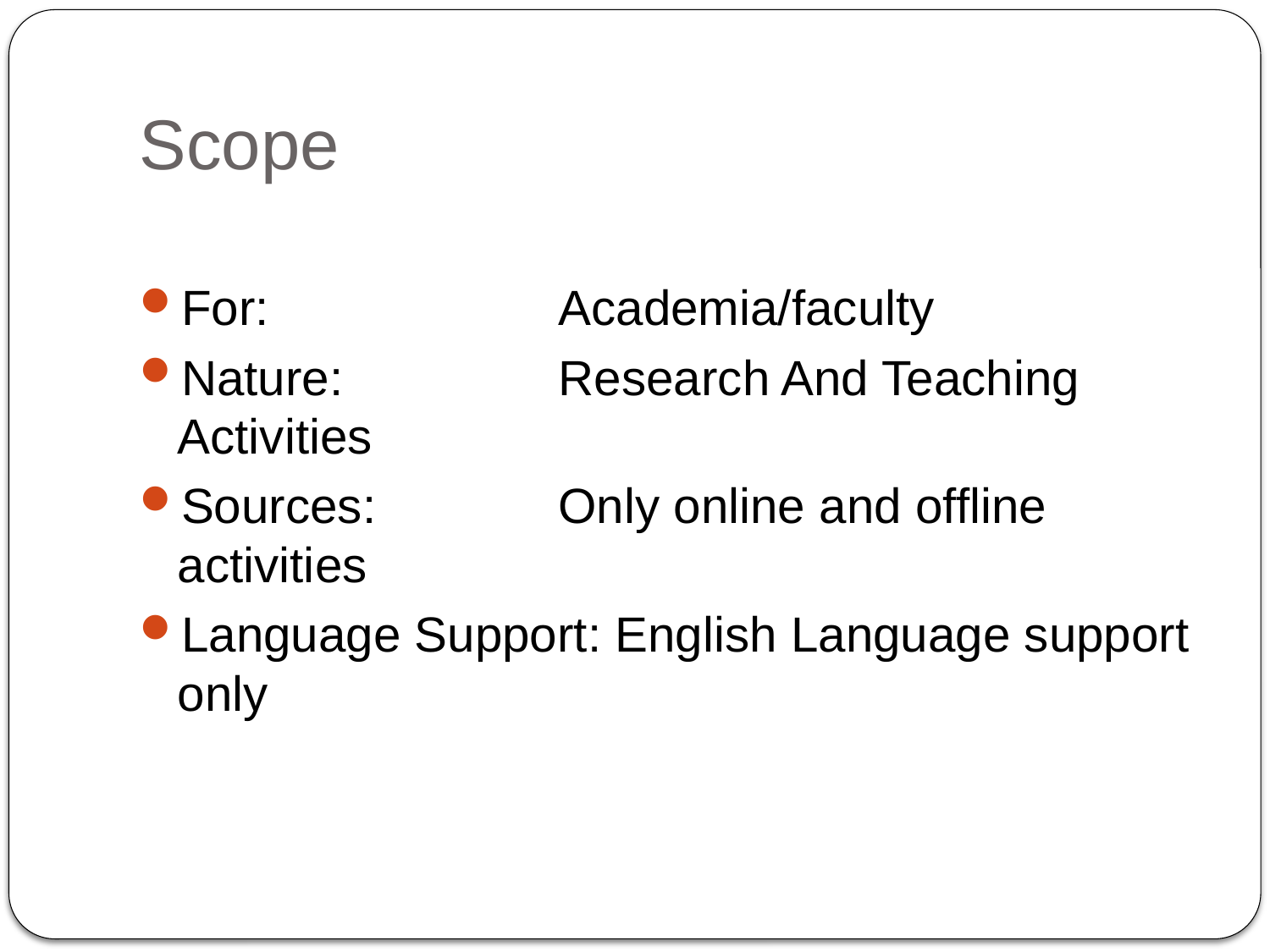

# Scope

For: 			Academia/faculty
Nature: 		Research And Teaching Activities
Sources: 		Only online and offline activities
Language Support: English Language support only